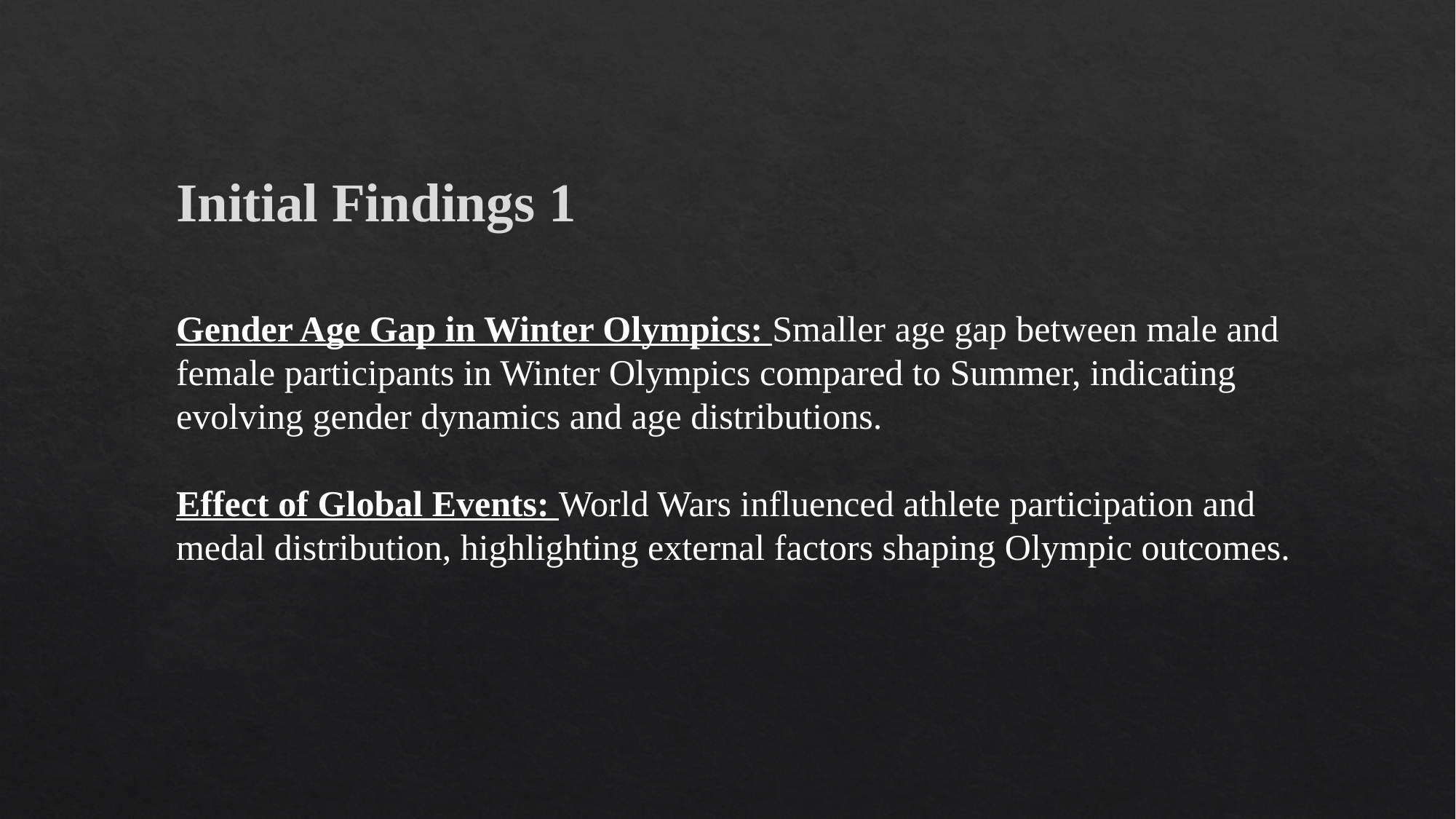

Initial Findings 1

Gender Age Gap in Winter Olympics: Smaller age gap between male and female participants in Winter Olympics compared to Summer, indicating evolving gender dynamics and age distributions.
Effect of Global Events: World Wars influenced athlete participation and medal distribution, highlighting external factors shaping Olympic outcomes.